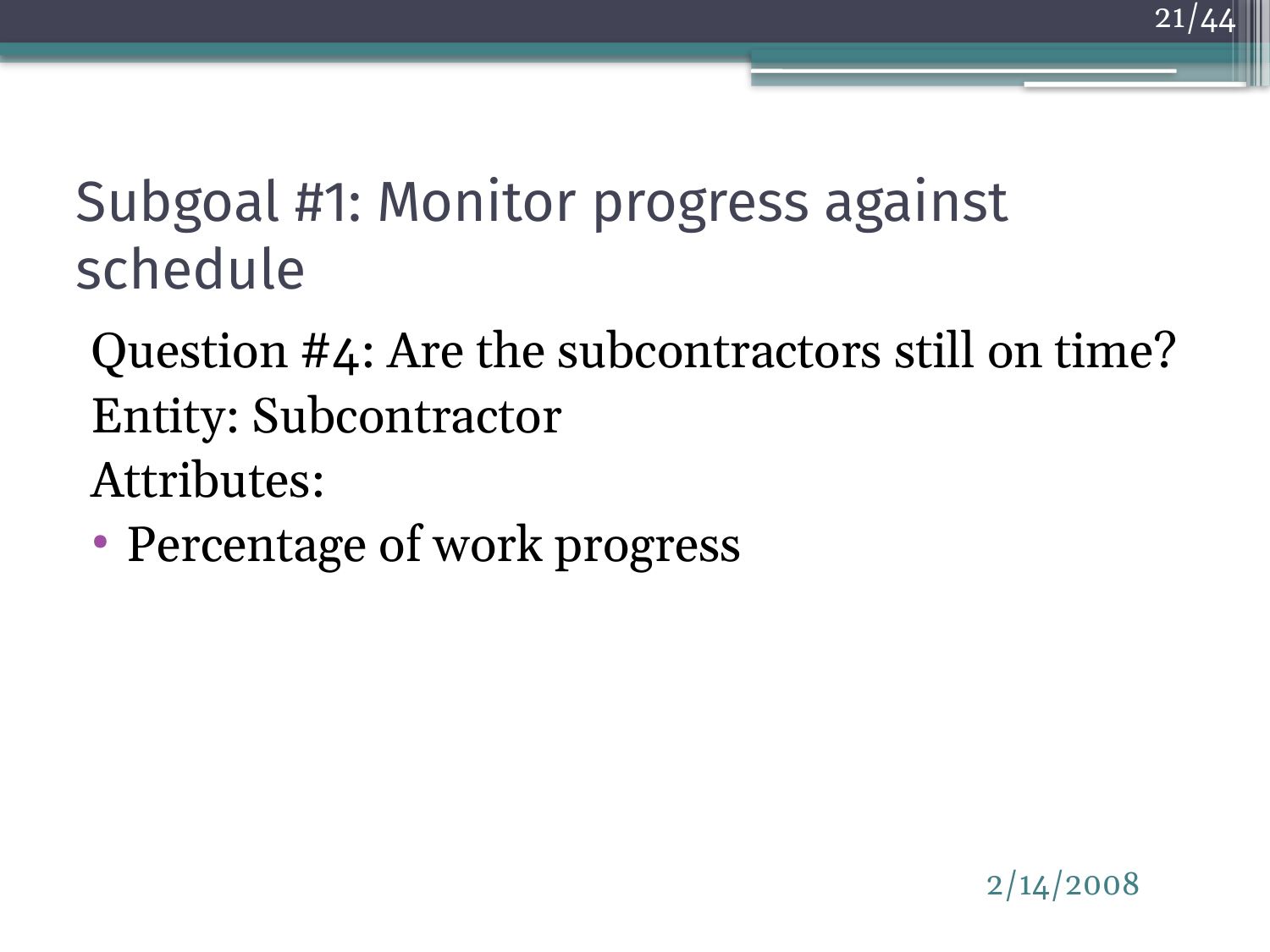

# Subgoal #1: Monitor progress against schedule
Question #4: Are the subcontractors still on time?
Entity: Subcontractor
Attributes:
Percentage of work progress